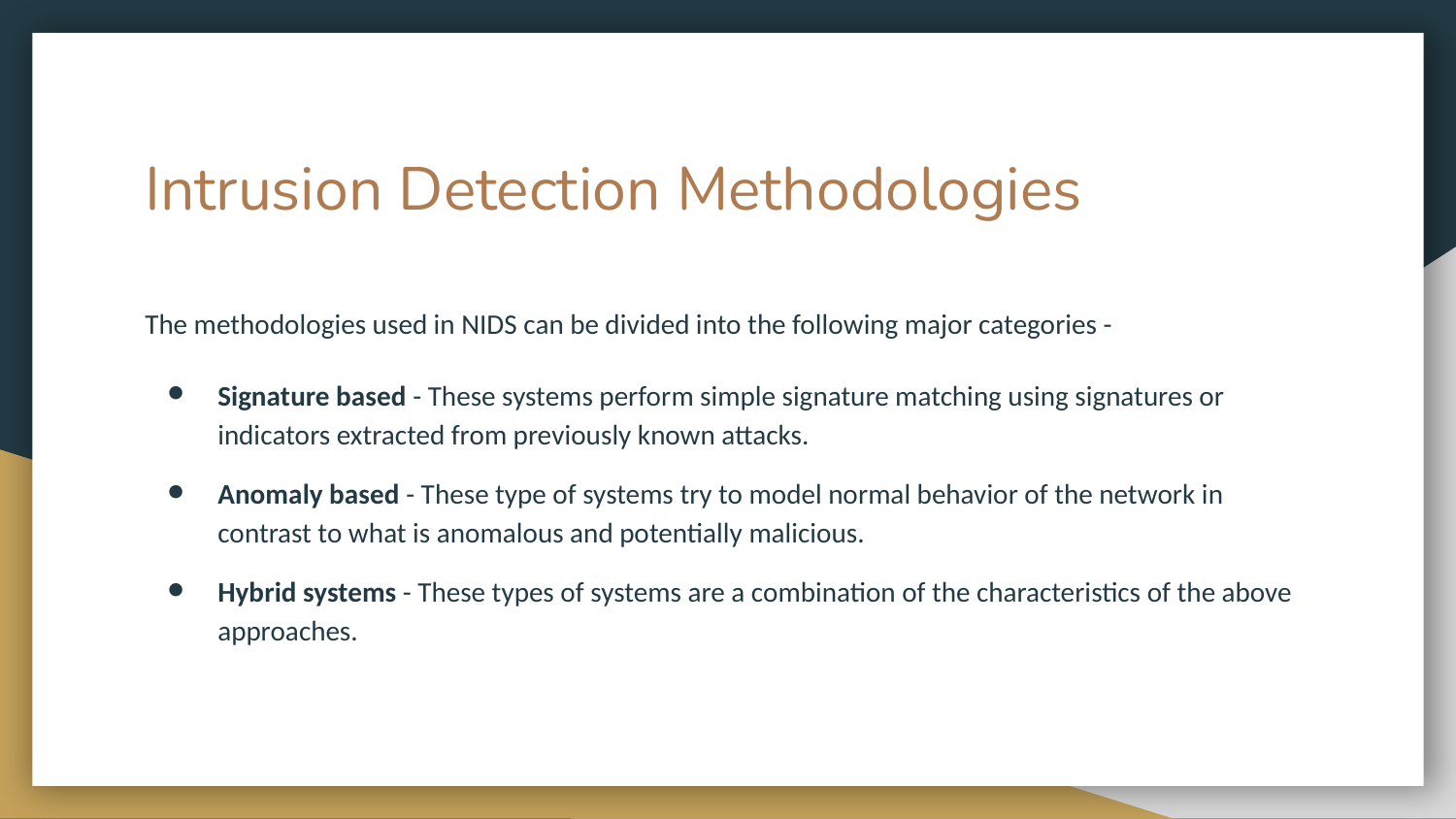

# Intrusion Detection Methodologies
The methodologies used in NIDS can be divided into the following major categories -
Signature based - These systems perform simple signature matching using signatures or indicators extracted from previously known attacks.
Anomaly based - These type of systems try to model normal behavior of the network in contrast to what is anomalous and potentially malicious.
Hybrid systems - These types of systems are a combination of the characteristics of the above approaches.